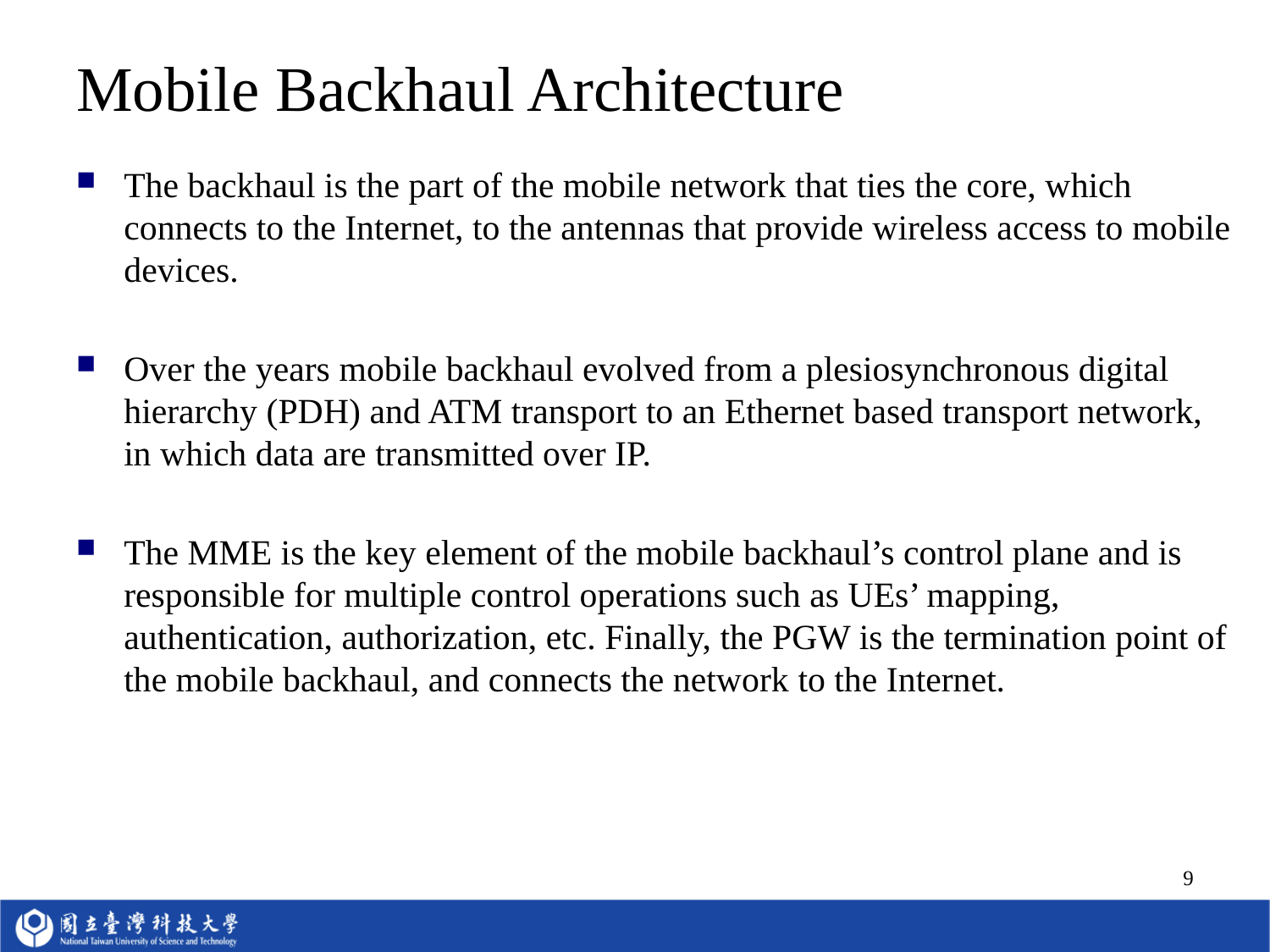

# Mobile Backhaul Architecture
The backhaul is the part of the mobile network that ties the core, which connects to the Internet, to the antennas that provide wireless access to mobile devices.

Over the years mobile backhaul evolved from a plesiosynchronous digital hierarchy (PDH) and ATM transport to an Ethernet based transport network, in which data are transmitted over IP.

The MME is the key element of the mobile backhaul’s control plane and is responsible for multiple control operations such as UEs’ mapping, authentication, authorization, etc. Finally, the PGW is the termination point of the mobile backhaul, and connects the network to the Internet.
9